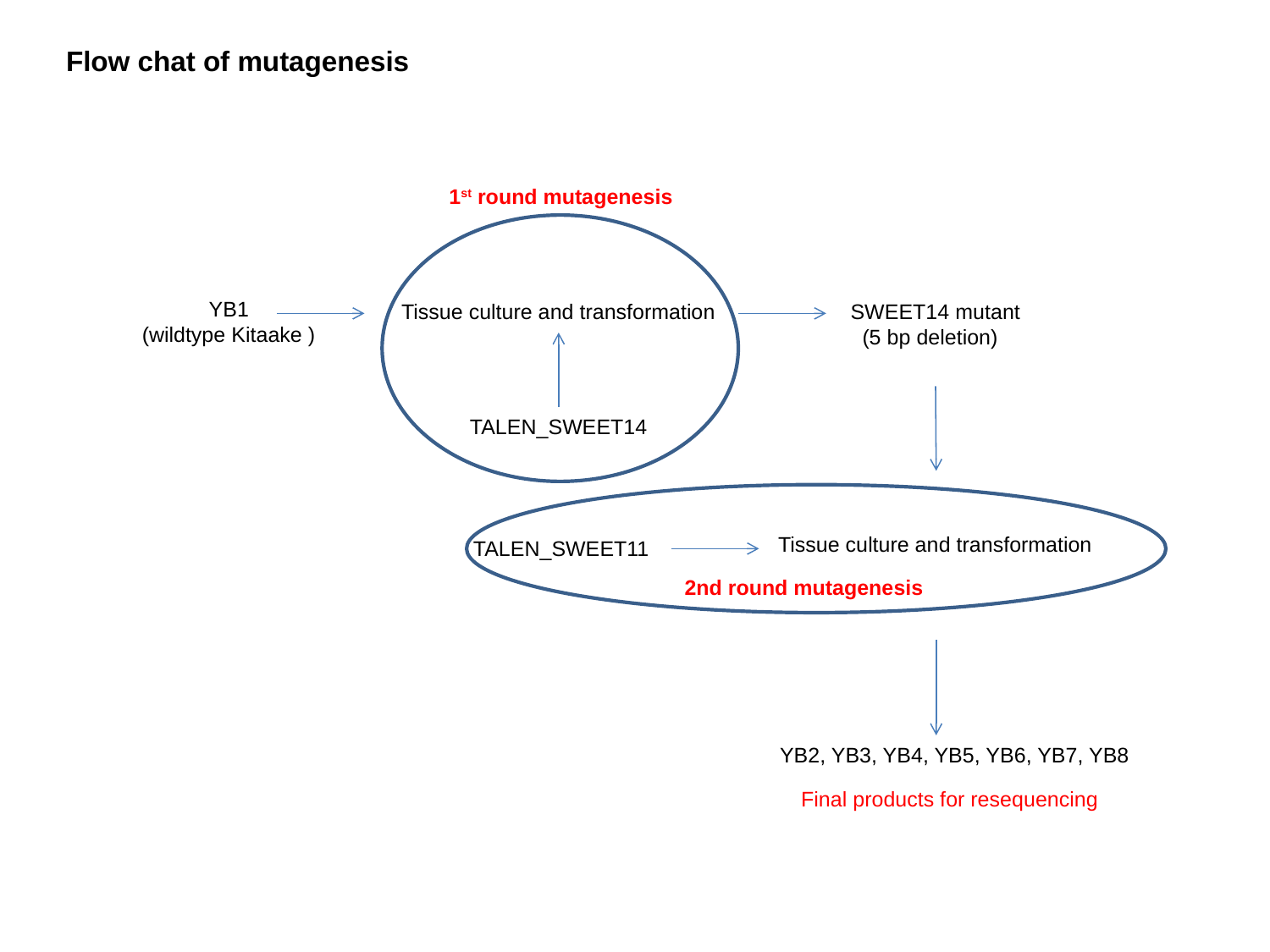

Flow chat of mutagenesis
1st round mutagenesis

YB1
(wildtype Kitaake )
SWEET14 mutant
  (5 bp deletion)
Tissue culture and transformation
TALEN_SWEET14

Tissue culture and transformation
TALEN_SWEET11
2nd round mutagenesis
YB2, YB3, YB4, YB5, YB6, YB7, YB8
Final products for resequencing